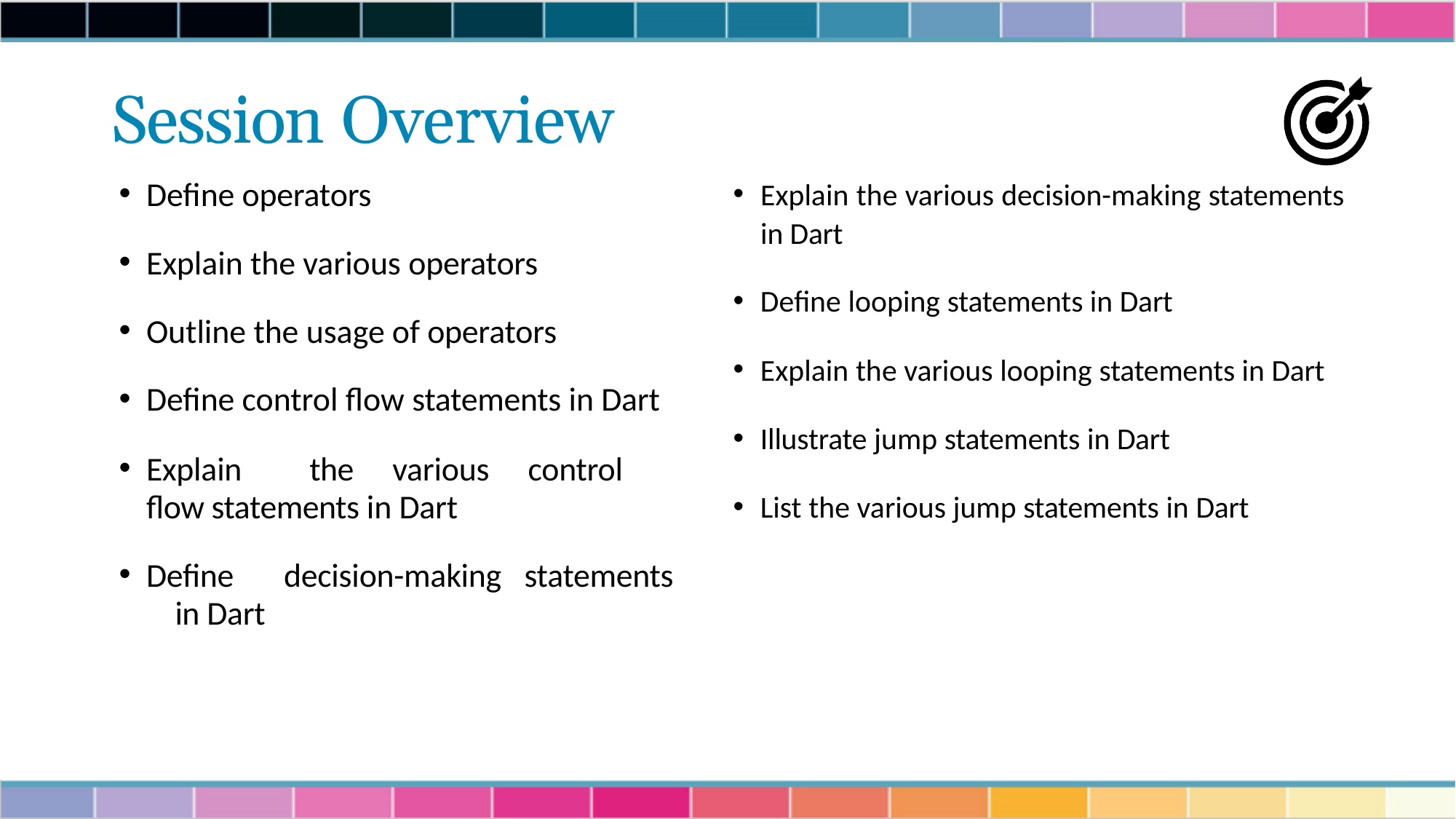

# Session Overview

Define operators
Explain the various operators
Outline the usage of operators
Define control flow statements in Dart
Explain	the	various	control	flow statements in Dart
Define	decision-making	statements	in Dart
Explain the various decision-making statements in Dart
Define looping statements in Dart
Explain the various looping statements in Dart
Illustrate jump statements in Dart
List the various jump statements in Dart